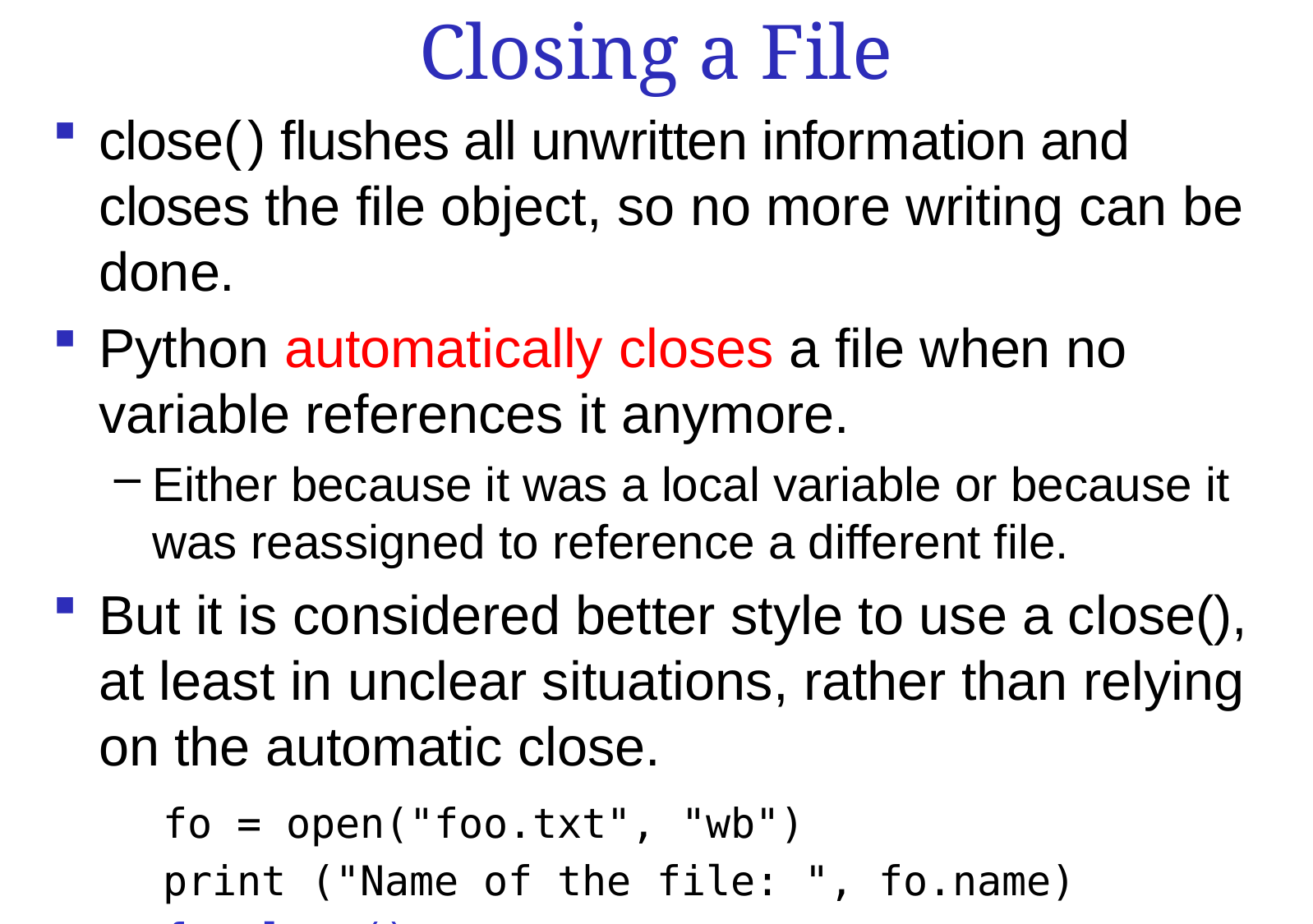

Closing a File
close( ) flushes all unwritten information and closes the file object, so no more writing can be done.
Python automatically closes a file when no variable references it anymore.
Either because it was a local variable or because it was reassigned to reference a different file.
But it is considered better style to use a close(), at least in unclear situations, rather than relying on the automatic close.

  fo = open("foo.txt", "wb")
  print ("Name of the file: ", fo.name)
  fo.close()